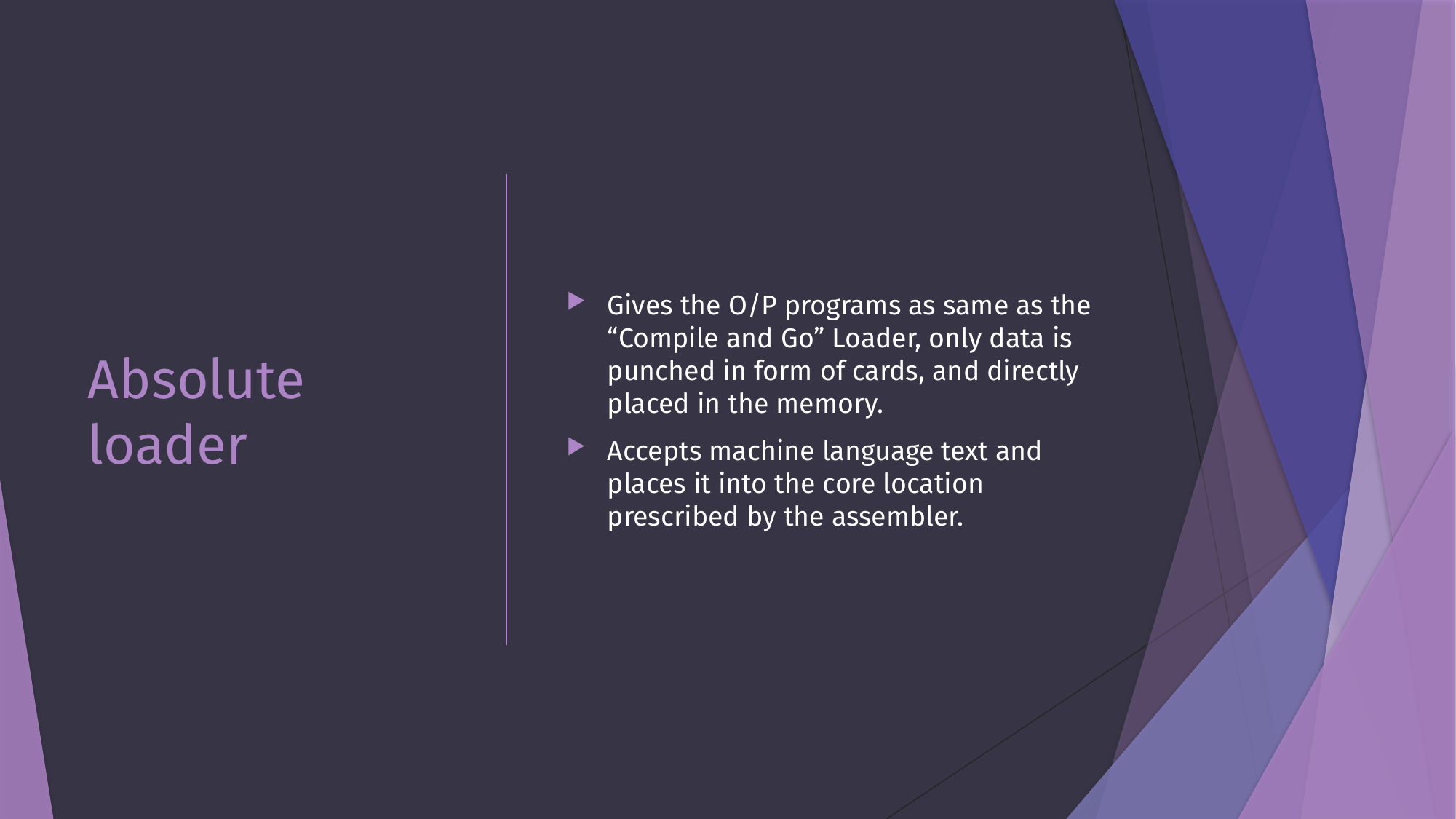

# Absolute loader
Gives the O/P programs as same as the “Compile and Go” Loader, only data is punched in form of cards, and directly placed in the memory.
Accepts machine language text and places it into the core location prescribed by the assembler.